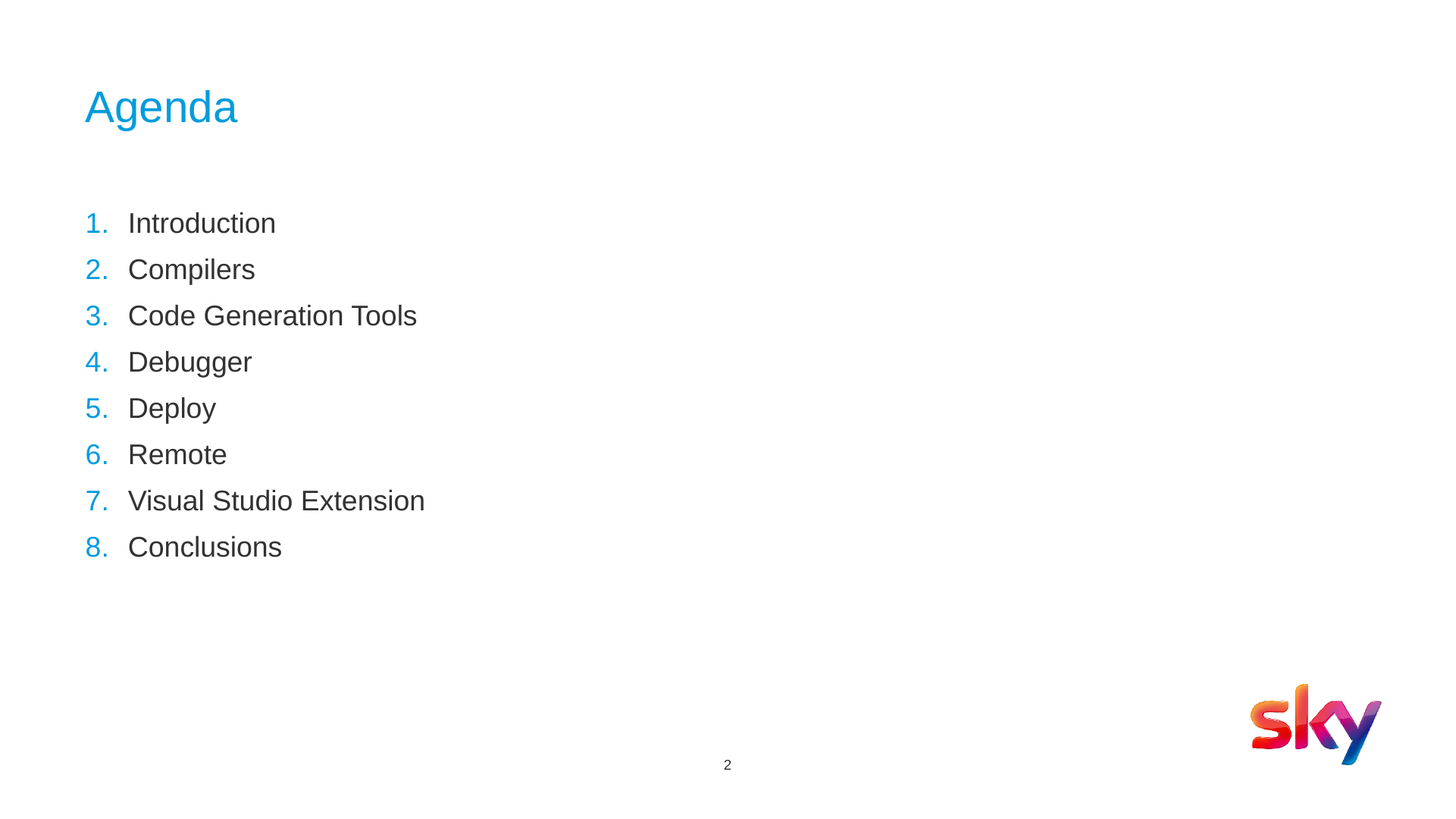

Agenda
Introduction
Compilers
Code Generation Tools
Debugger
Deploy
Remote
Visual Studio Extension
Conclusions